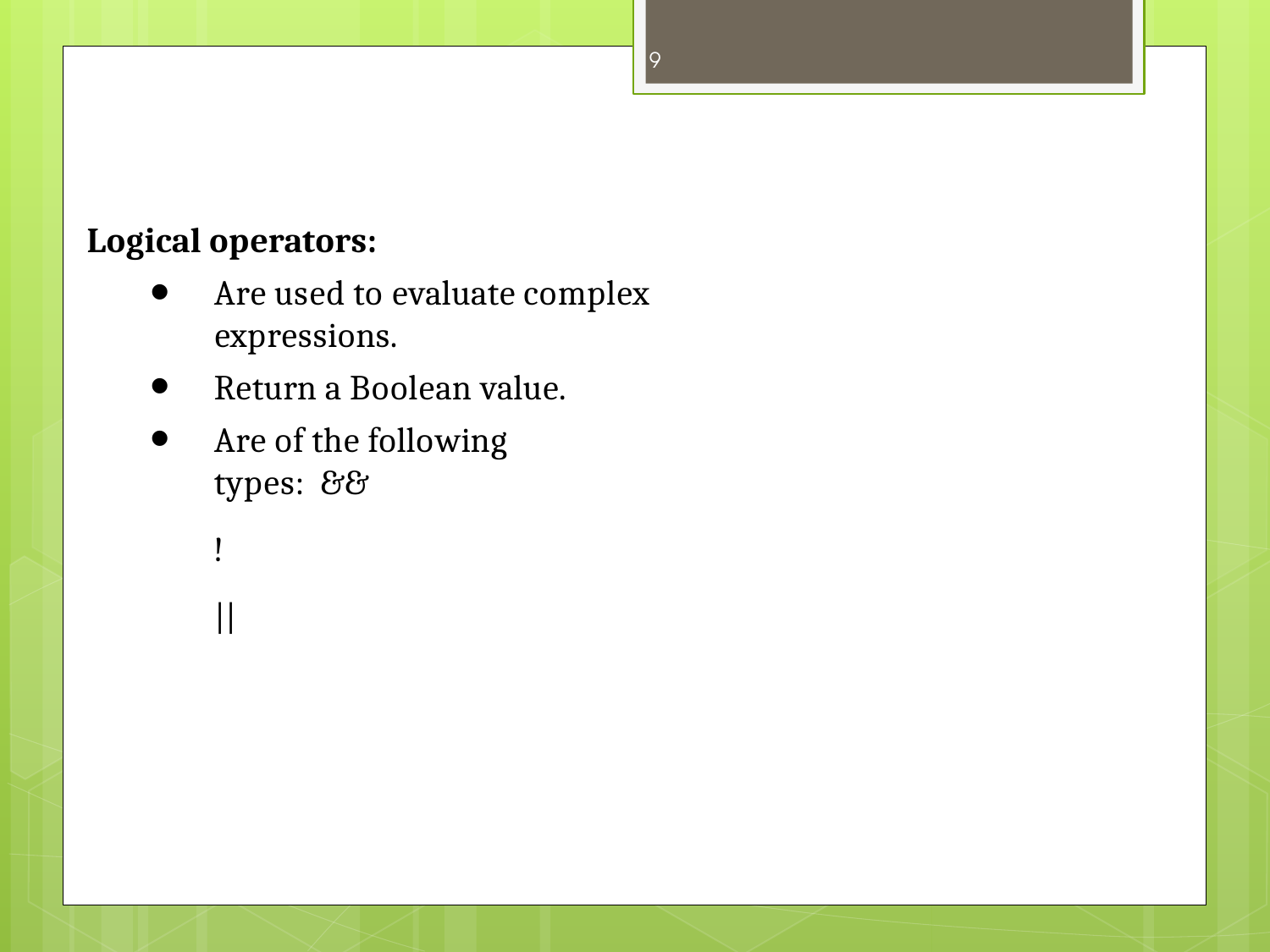

9
Logical operators:
Are used to evaluate complex expressions.
Return a Boolean value.
Are of the following types:  &&
!
||